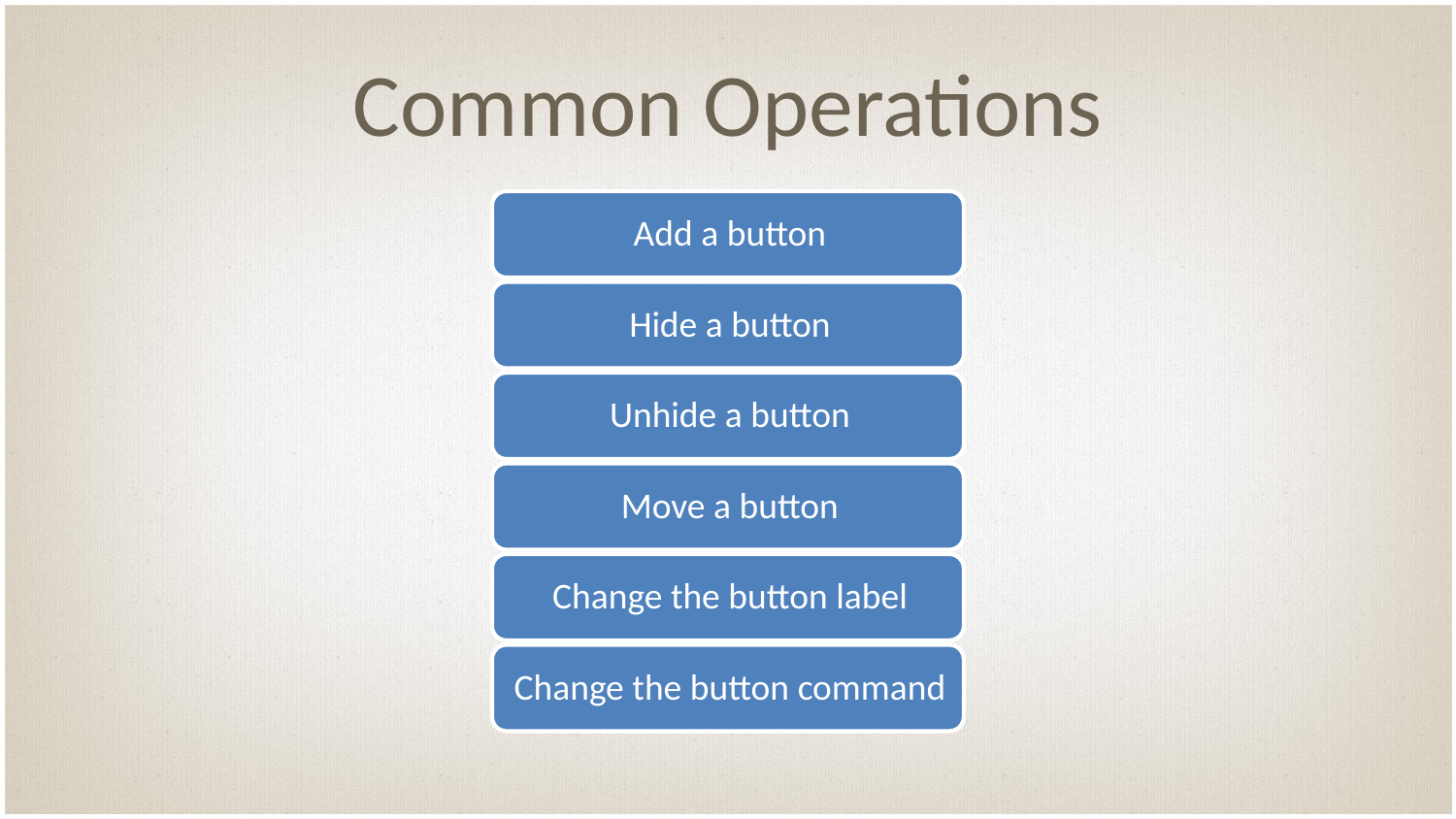

# Common Operations
Add a button
Hide a button
Unhide a button
Move a button
Change the button label
Change the button command